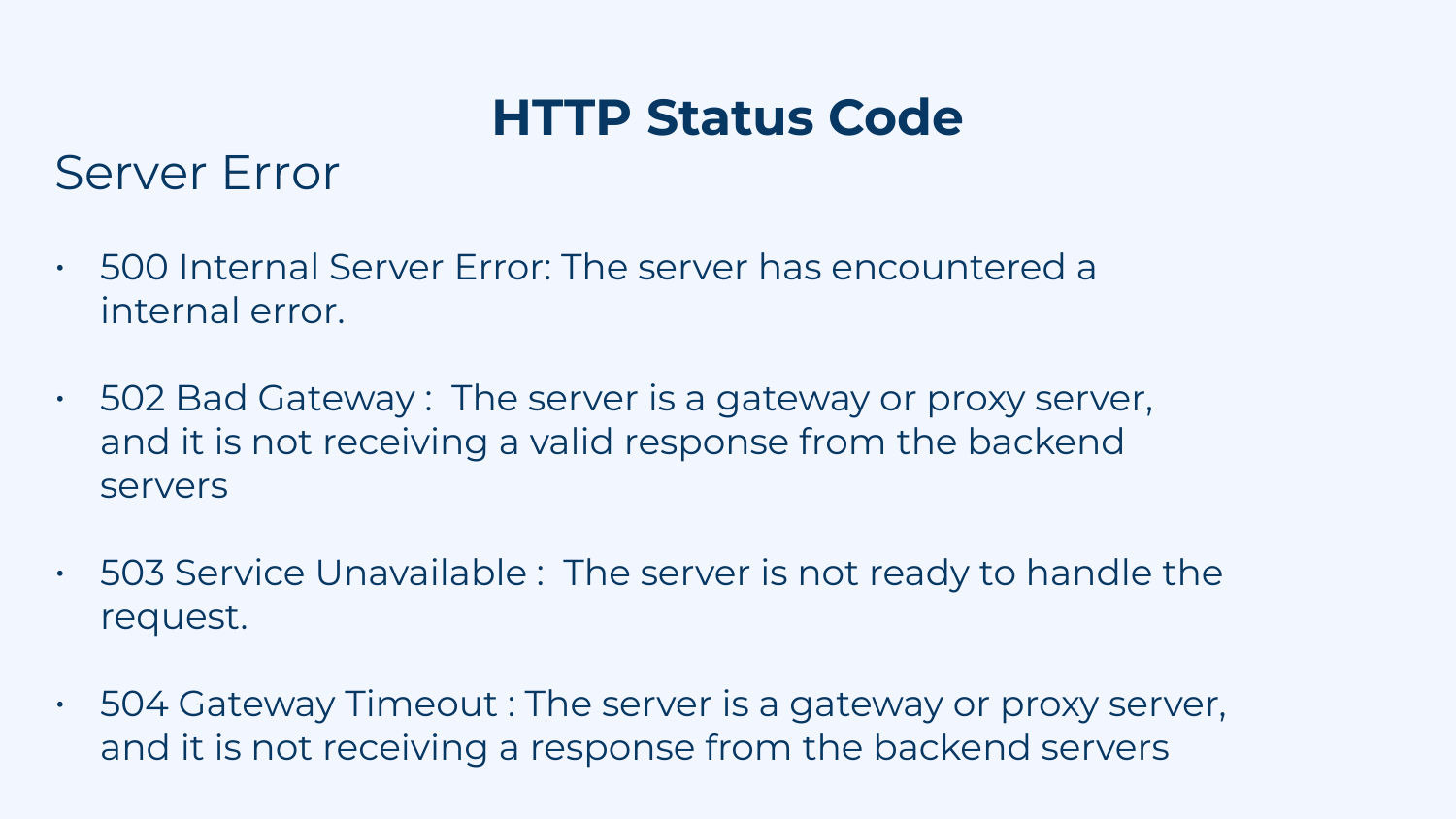

# HTTP Status Code
Server Error

500 Internal Server Error: The server has encountered a internal error.

502 Bad Gateway :  The server is a gateway or proxy server, and it is not receiving a valid response from the backend servers

503 Service Unavailable :  The server is not ready to handle the request.

504 Gateway Timeout : The server is a gateway or proxy server, and it is not receiving a response from the backend servers